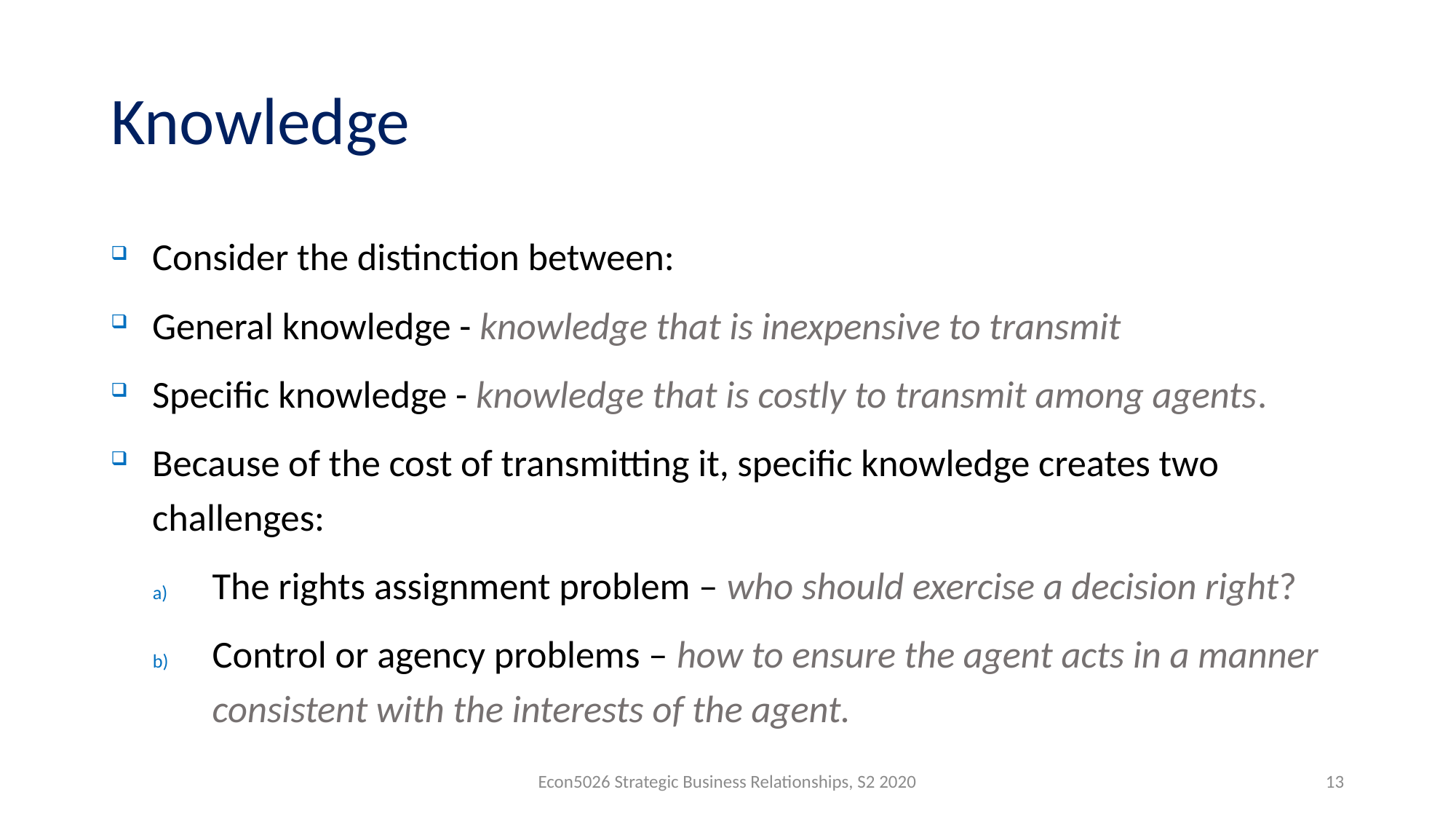

# Knowledge
Consider the distinction between:
General knowledge - knowledge that is inexpensive to transmit
Specific knowledge - knowledge that is costly to transmit among agents.
Because of the cost of transmitting it, specific knowledge creates two challenges:
The rights assignment problem – who should exercise a decision right?
Control or agency problems – how to ensure the agent acts in a manner consistent with the interests of the agent.

Econ5026 Strategic Business Relationships, S2 2020
13